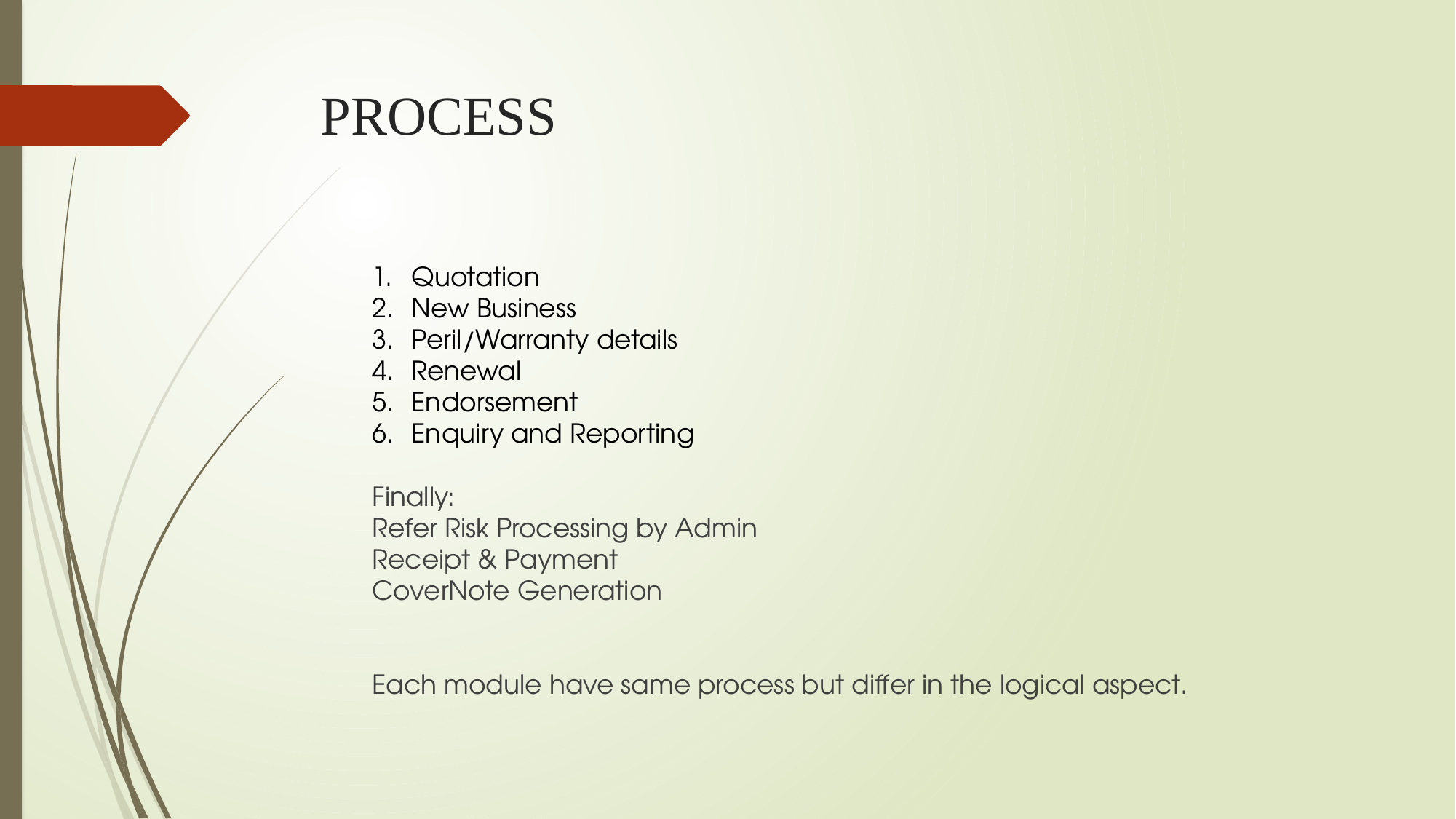

# PROCESS
Quotation
New Business
Peril/Warranty details
Renewal
Endorsement
Enquiry and Reporting

Finally:
Refer Risk Processing by Admin
Receipt & Payment
CoverNote Generation

Each module have same process but differ in the logical aspect.